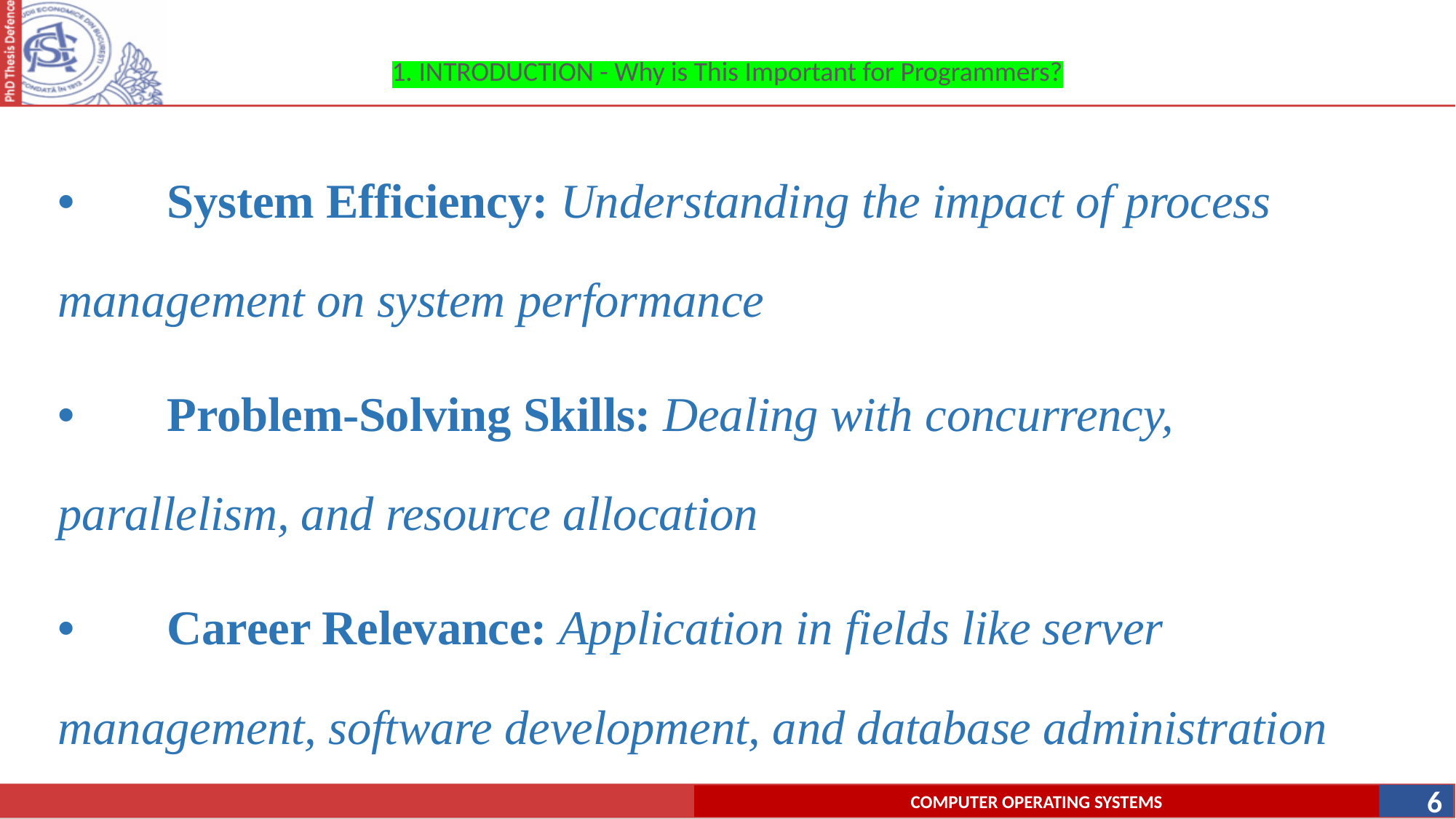

# 1. INTRODUCTION - Why is This Important for Programmers?
•	System Efficiency: Understanding the impact of process management on system performance
•	Problem-Solving Skills: Dealing with concurrency, parallelism, and resource allocation
•	Career Relevance: Application in fields like server management, software development, and database administration

6
COMPUTER OPERATING SYSTEMS